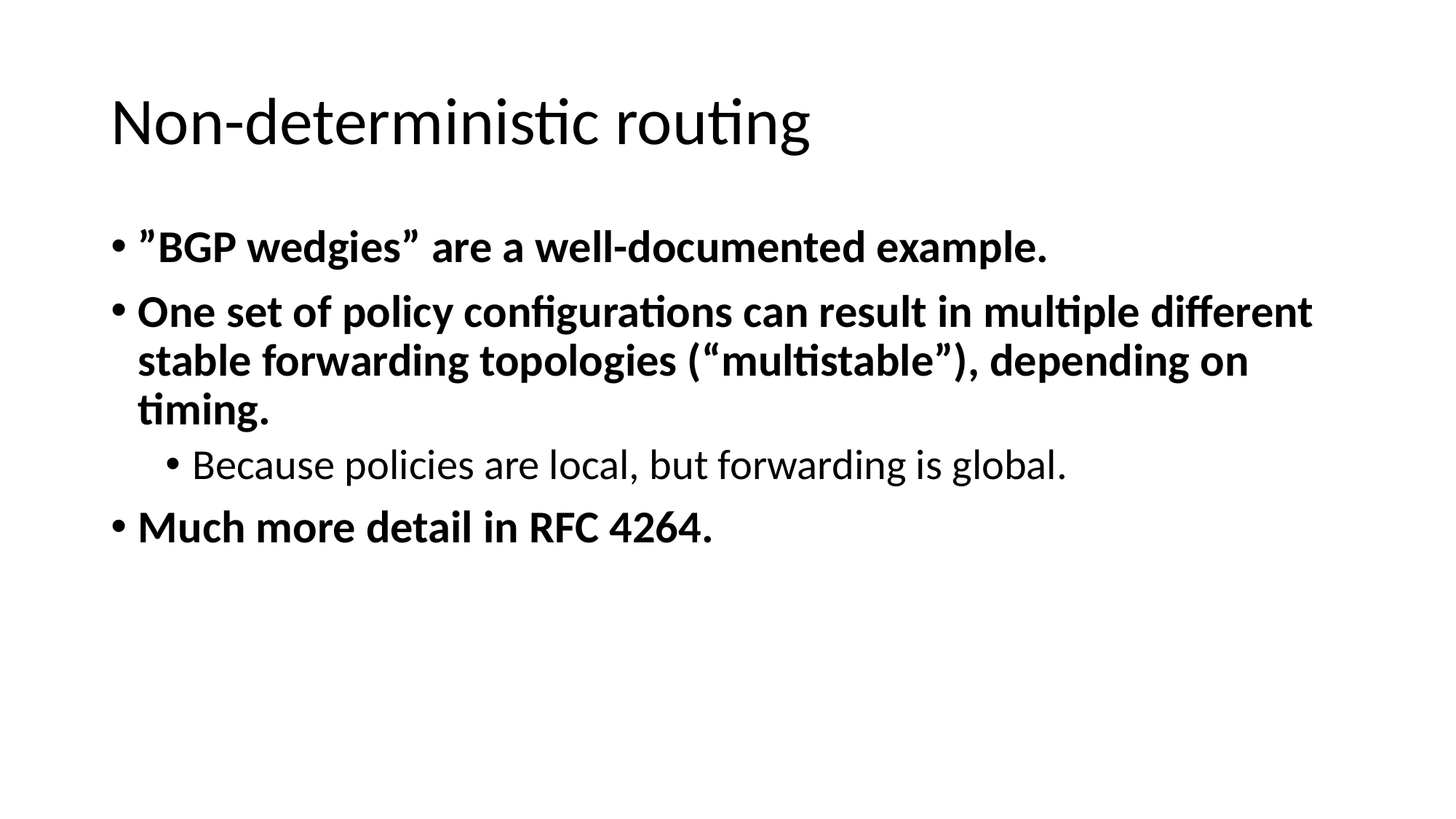

# Non-deterministic routing
”BGP wedgies” are a well-documented example.
One set of policy configurations can result in multiple different stable forwarding topologies (“multistable”), depending on timing.
Because policies are local, but forwarding is global.
Much more detail in RFC 4264.